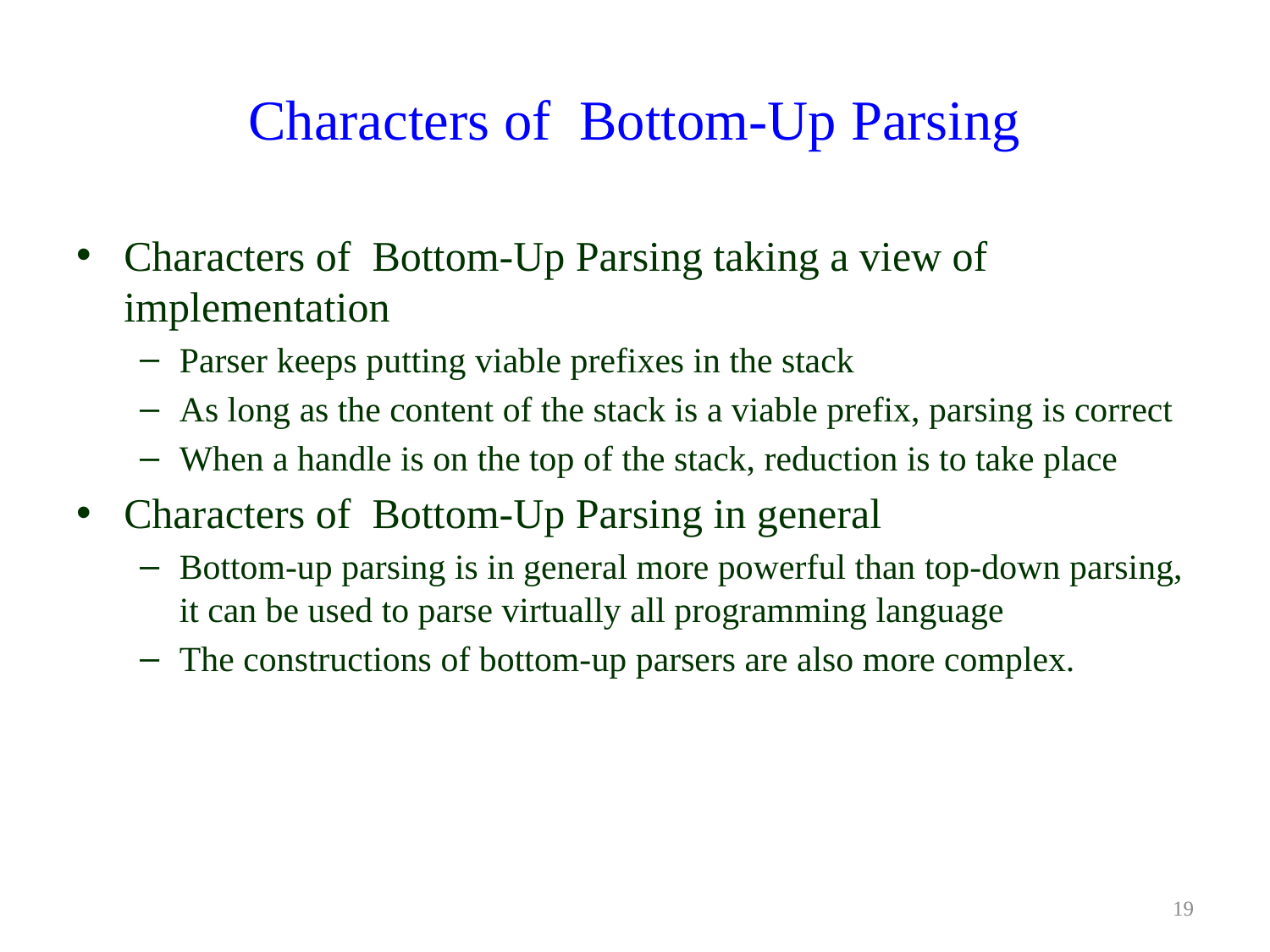

# Characters of  Bottom-Up Parsing
Characters of  Bottom-Up Parsing taking a view of implementation
Parser keeps putting viable prefixes in the stack
As long as the content of the stack is a viable prefix, parsing is correct
When a handle is on the top of the stack, reduction is to take place
Characters of  Bottom-Up Parsing in general
Bottom-up parsing is in general more powerful than top-down parsing, it can be used to parse virtually all programming language
The constructions of bottom-up parsers are also more complex.
19